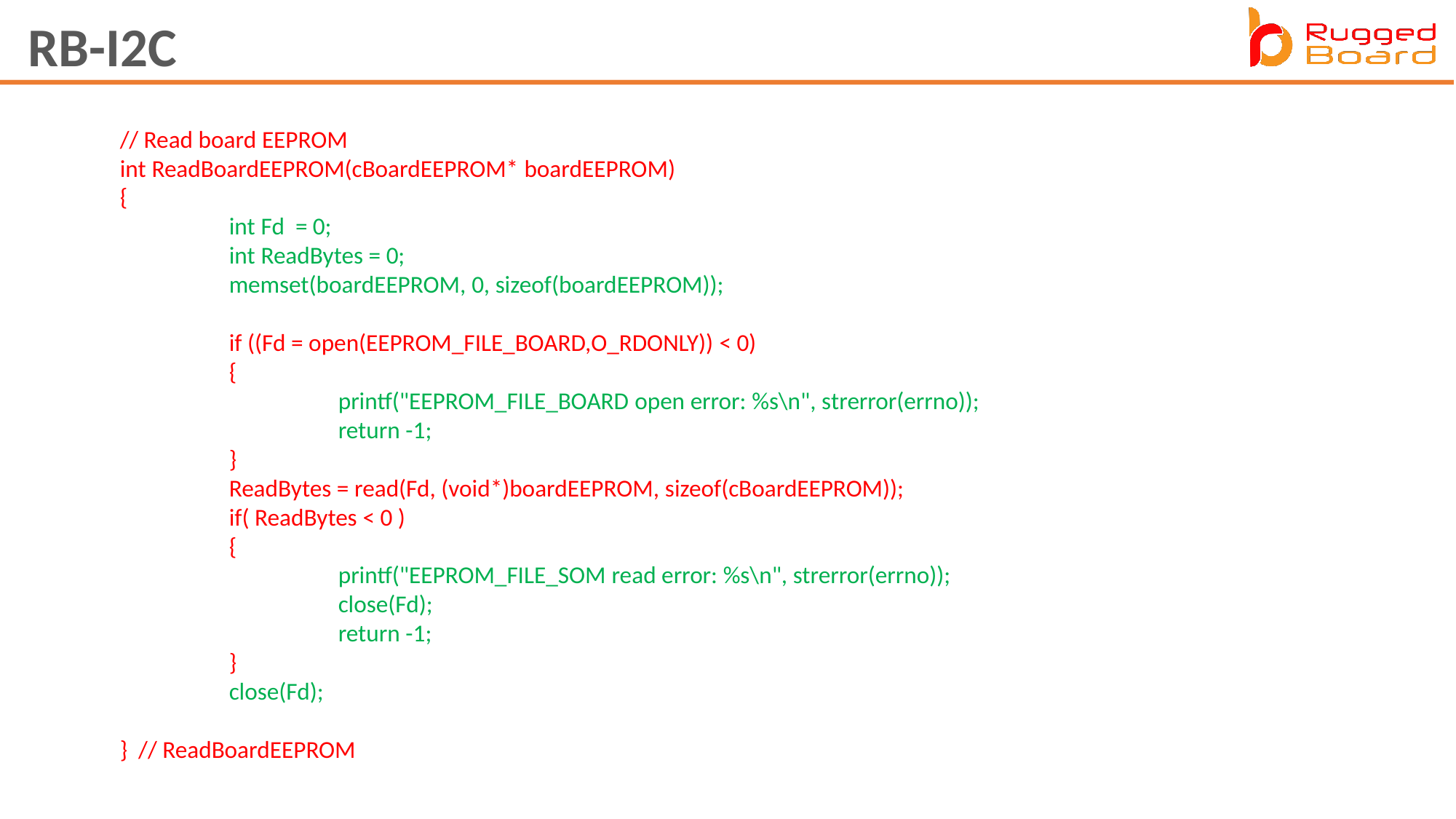

RB-I2C
// Read board EEPROM
int ReadBoardEEPROM(cBoardEEPROM* boardEEPROM)
{
	int Fd  = 0;
	int ReadBytes = 0;
	memset(boardEEPROM, 0, sizeof(boardEEPROM));

	if ((Fd = open(EEPROM_FILE_BOARD,O_RDONLY)) < 0)
	{
		printf("EEPROM_FILE_BOARD open error: %s\n", strerror(errno));
		return -1;
	}
	ReadBytes = read(Fd, (void*)boardEEPROM, sizeof(cBoardEEPROM));
	if( ReadBytes < 0 )
	{
		printf("EEPROM_FILE_SOM read error: %s\n", strerror(errno));
		close(Fd);
		return -1;
	}
	close(Fd);

}  // ReadBoardEEPROM